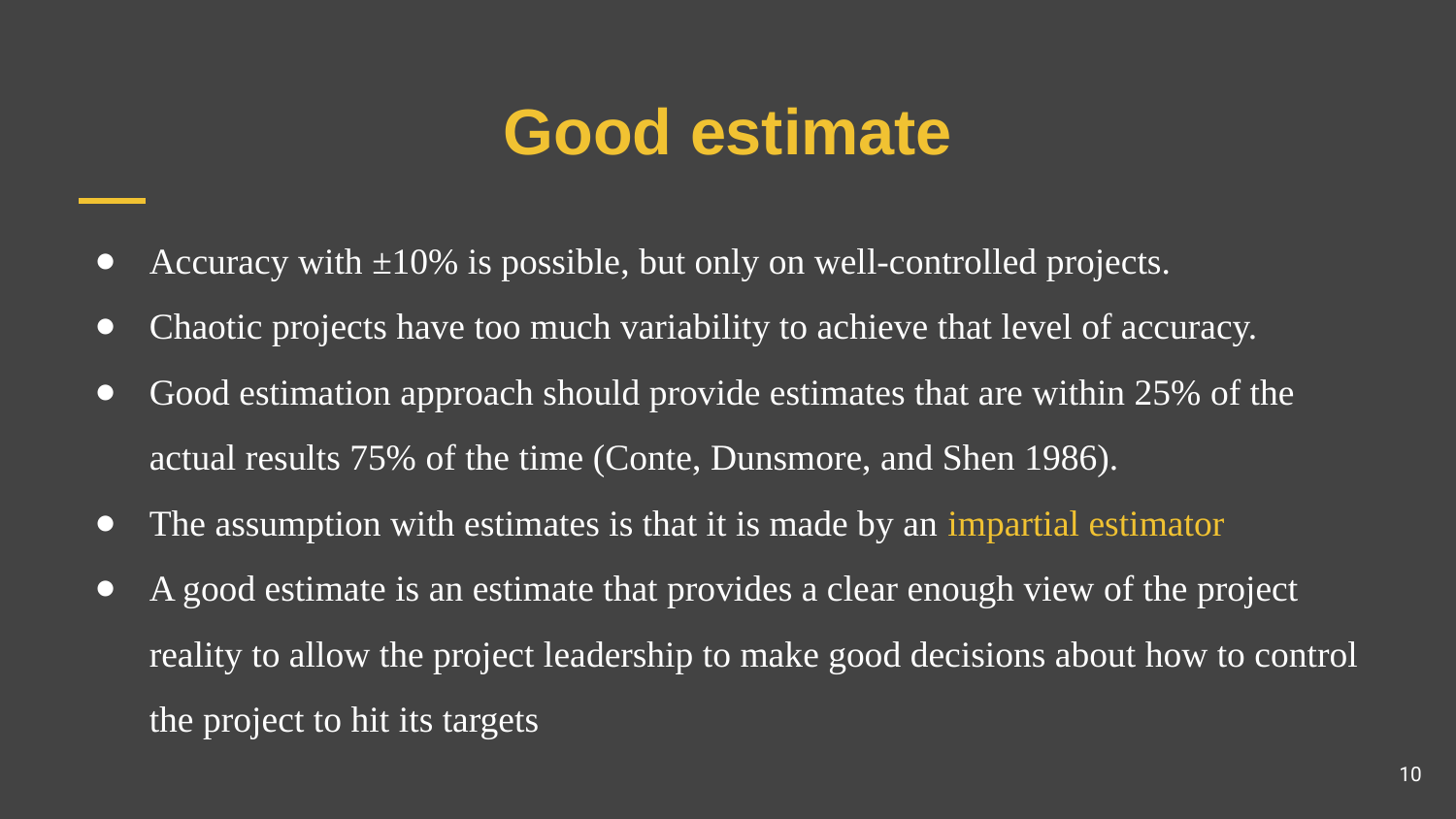

# Good estimate
Accuracy with ±10% is possible, but only on well-controlled projects.
Chaotic projects have too much variability to achieve that level of accuracy.
Good estimation approach should provide estimates that are within 25% of the actual results 75% of the time (Conte, Dunsmore, and Shen 1986).
The assumption with estimates is that it is made by an impartial estimator
A good estimate is an estimate that provides a clear enough view of the project reality to allow the project leadership to make good decisions about how to control the project to hit its targets
10